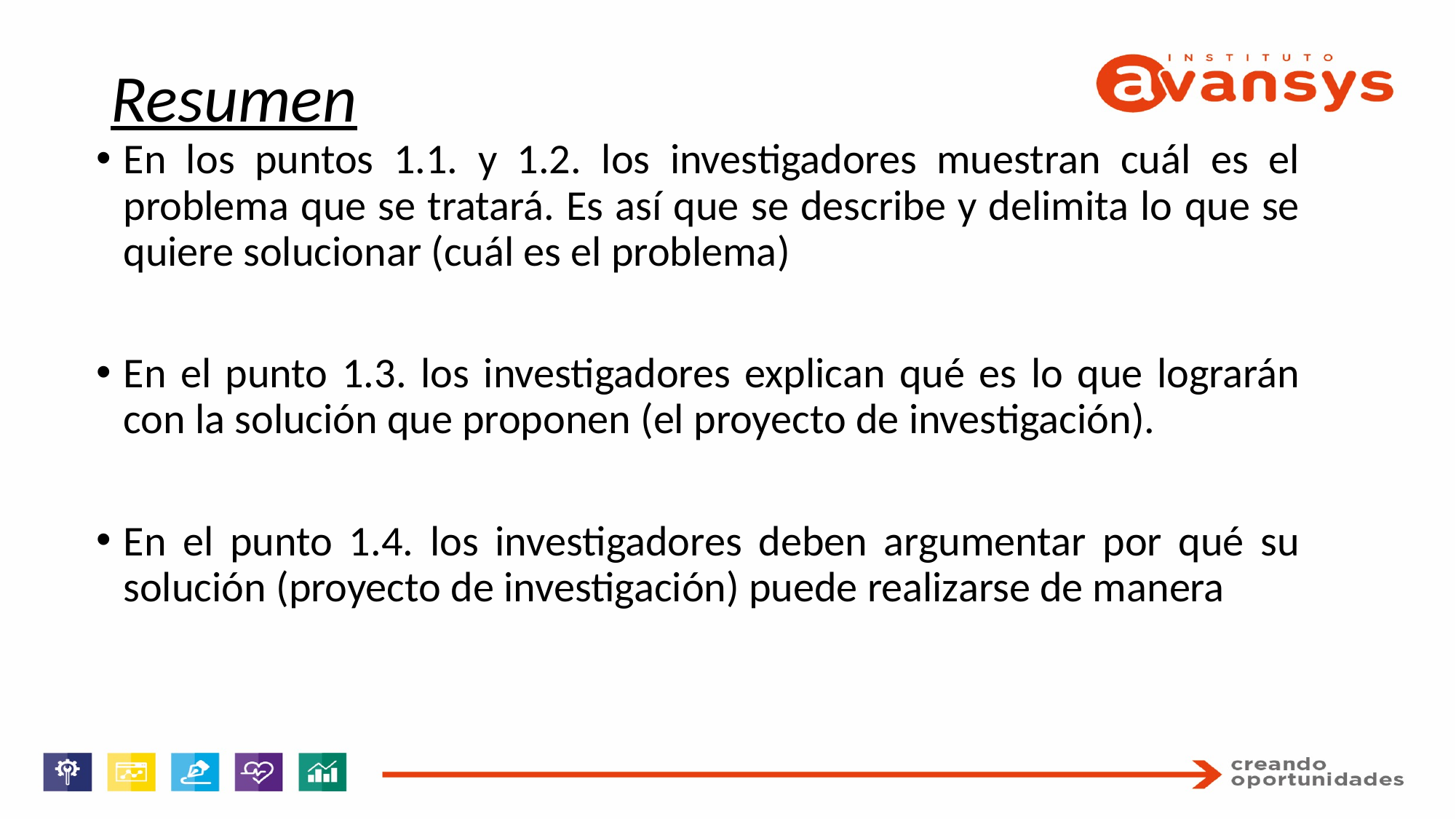

# Resumen
En los puntos 1.1. y 1.2. los investigadores muestran cuál es el problema que se tratará. Es así que se describe y delimita lo que se quiere solucionar (cuál es el problema)

En el punto 1.3. los investigadores explican qué es lo que lograrán con la solución que proponen (el proyecto de investigación).

En el punto 1.4. los investigadores deben argumentar por qué su solución (proyecto de investigación) puede realizarse de manera